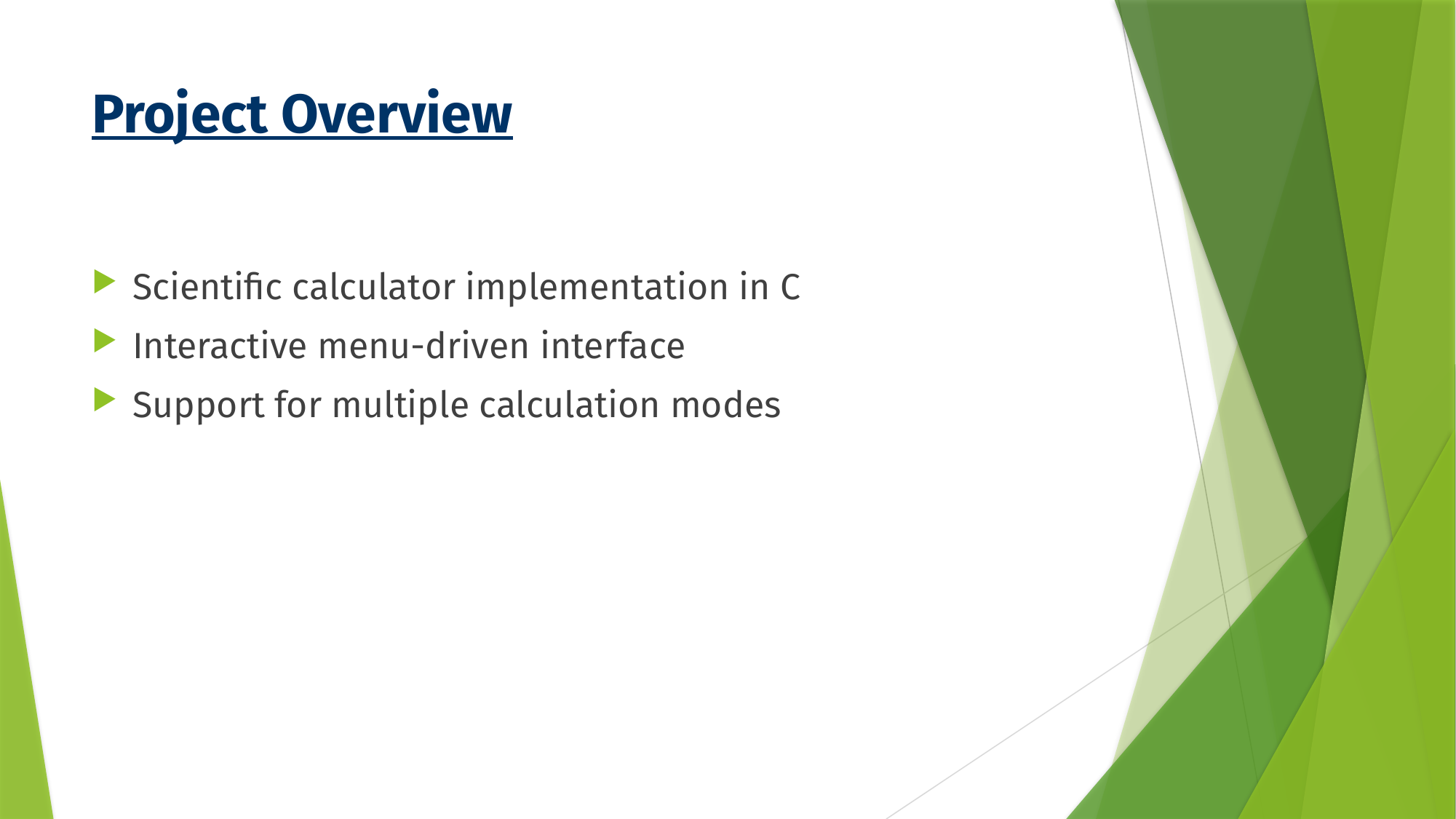

# Project Overview
Scientific calculator implementation in C
Interactive menu-driven interface
Support for multiple calculation modes